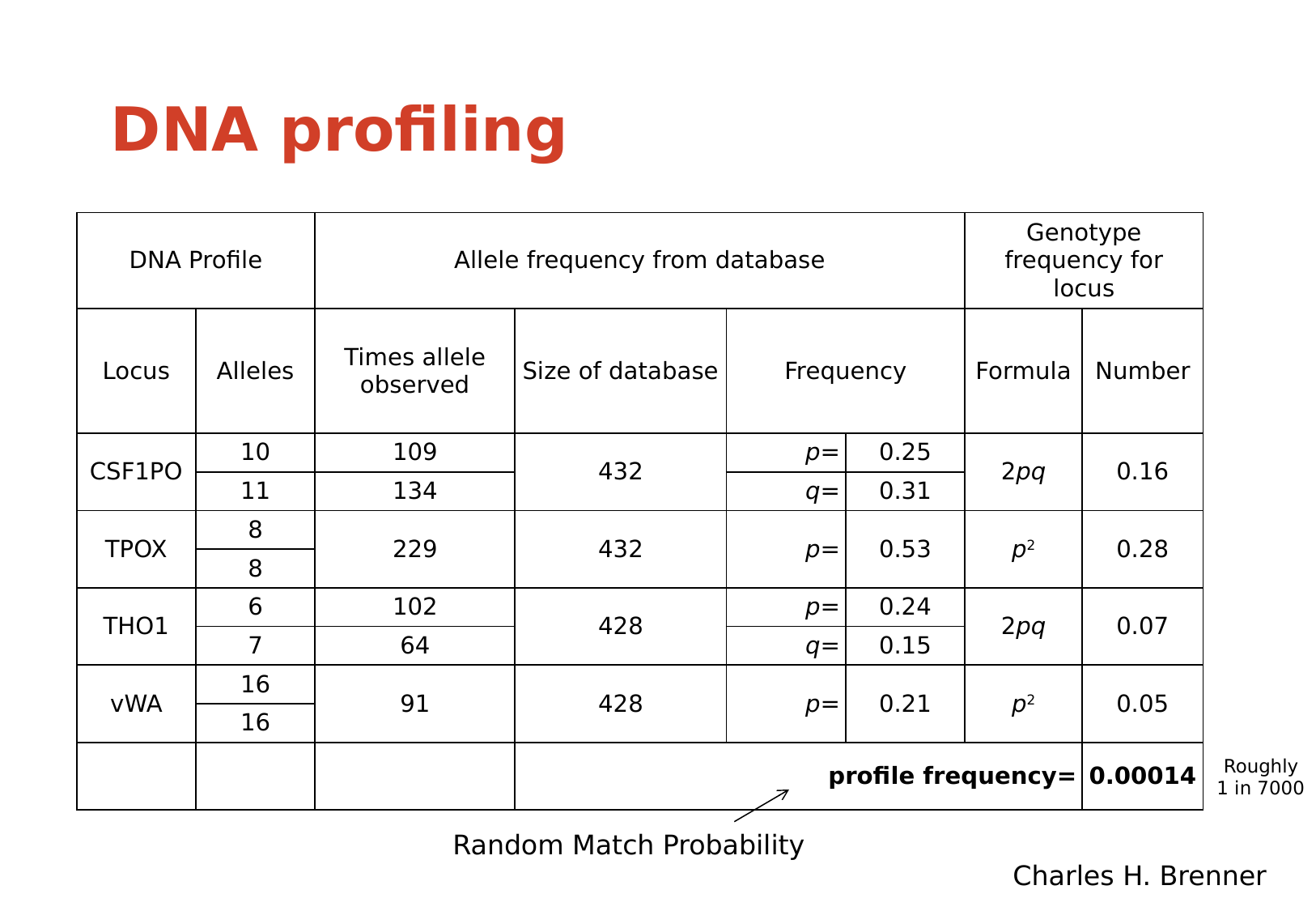

# DNA profiling
| DNA Profile |  | Allele frequency from database |  |  |  | Genotype frequency for locus |  |
| --- | --- | --- | --- | --- | --- | --- | --- |
| Locus | Alleles | Times allele observed | Size of database | Frequency |  | Formula | Number |
| CSF1PO | 10 | 109 | 432 | p= | 0.25 | 2pq | 0.16 |
|  | 11 | 134 |  | q= | 0.31 |  |  |
| TPOX | 8 | 229 | 432 | p= | 0.53 | p2 | 0.28 |
|  | 8 |  |  |  |  |  |  |
| THO1 | 6 | 102 | 428 | p= | 0.24 | 2pq | 0.07 |
|  | 7 | 64 |  | q= | 0.15 |  |  |
| vWA | 16 | 91 | 428 | p= | 0.21 | p2 | 0.05 |
|  | 16 |  |  |  |  |  |  |
|  |  |  | profile frequency= |  |  |  | 0.00014 |
Roughly
1 in 7000
Random Match Probability
Charles H. Brenner